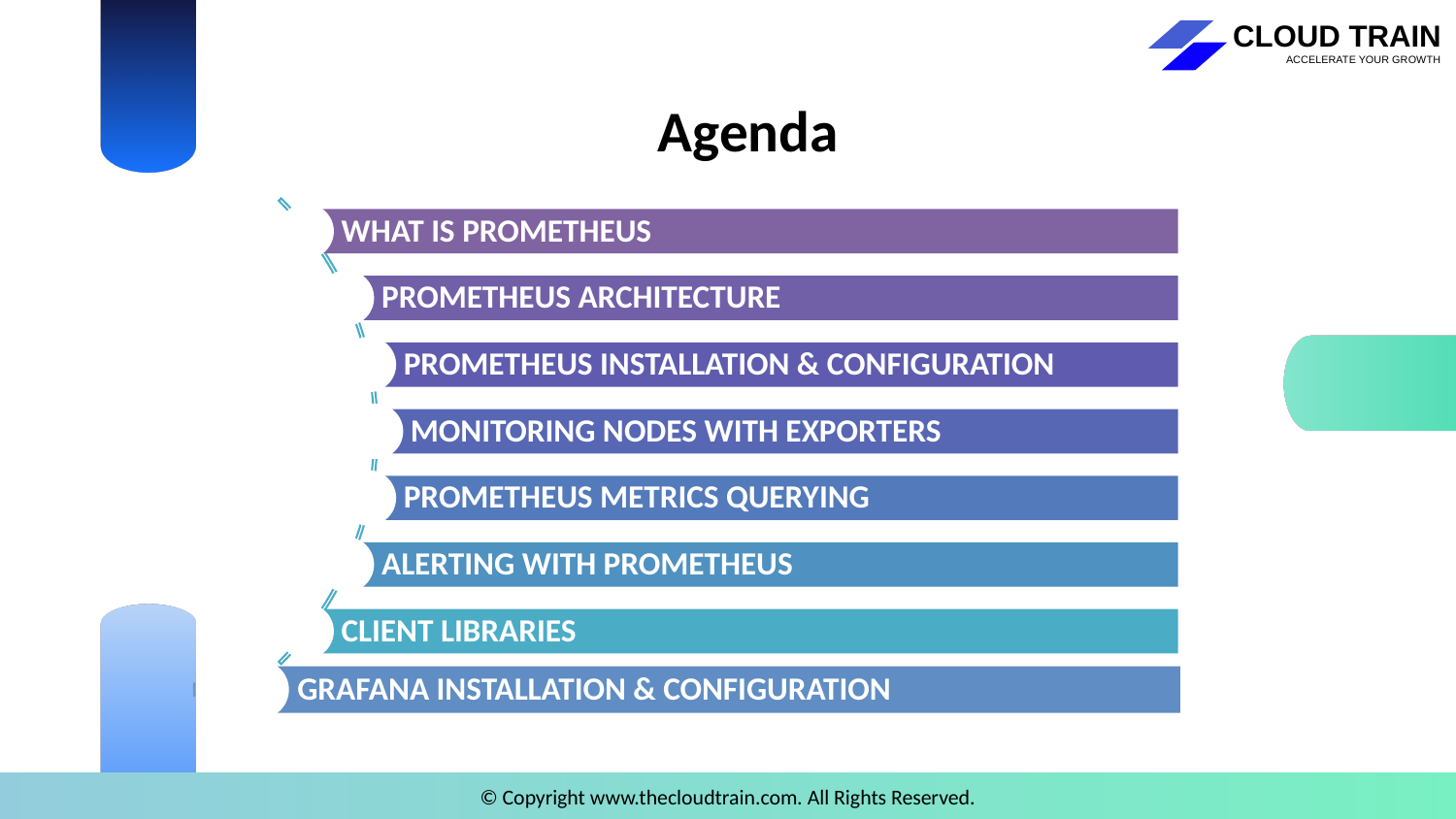

Agenda
WHAT IS PROMETHEUS
PROMETHEUS ARCHITECTURE
PROMETHEUS INSTALLATION & CONFIGURATION
MONITORING NODES WITH EXPORTERS
PROMETHEUS METRICS QUERYING
ALERTING WITH PROMETHEUS
CLIENT LIBRARIES
GRAFANA INSTALLATION & CONFIGURATION